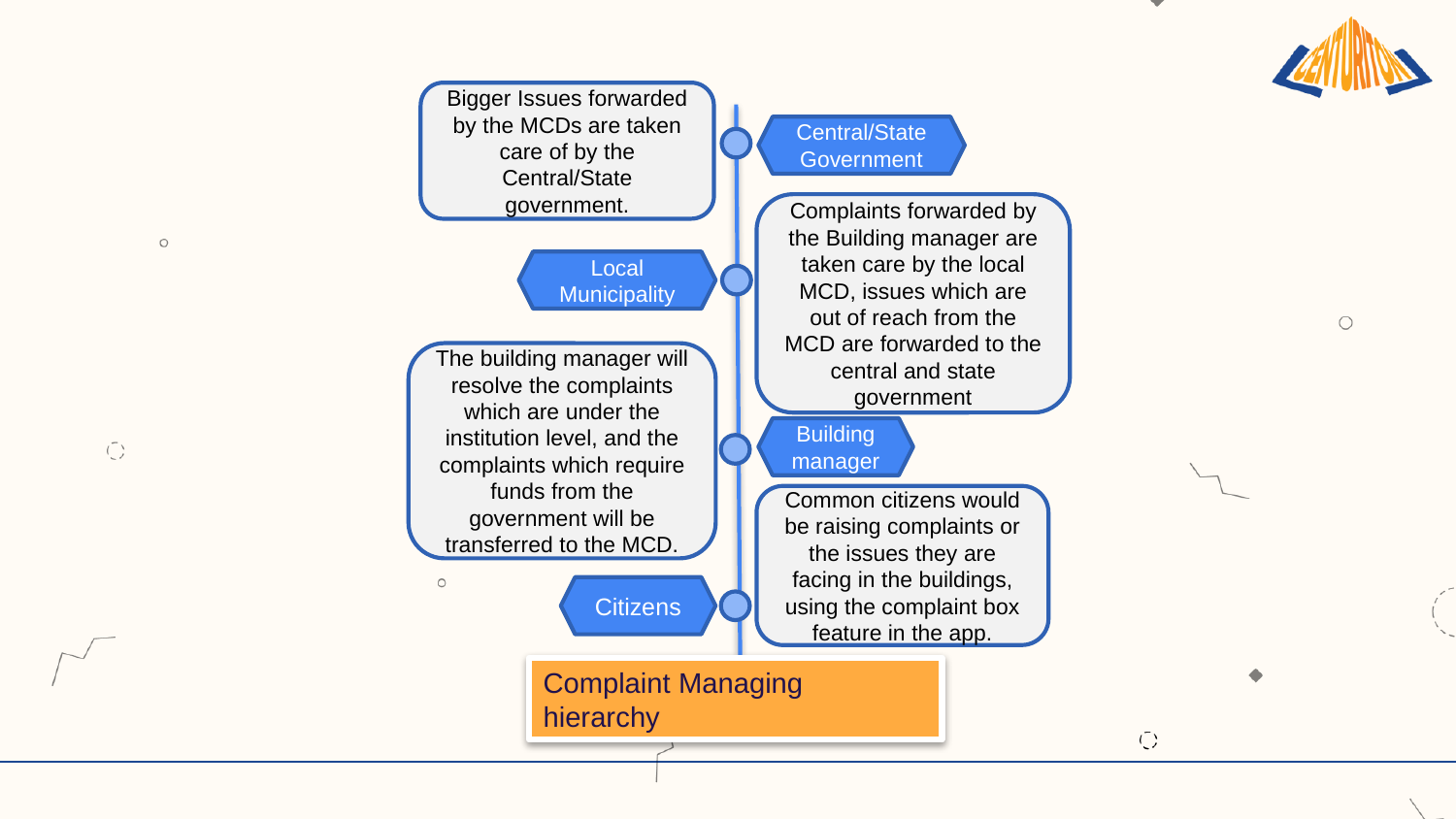

Bigger Issues forwarded by the MCDs are taken care of by the Central/State government.
Central/State Government

Complaints forwarded by the Building manager are taken care by the local MCD, issues which are out of reach from the MCD are forwarded to the central and state government
Local Municipality

The building manager will resolve the complaints which are under the institution level, and the complaints which require funds from the government will be transferred to the MCD.
Building manager

Common citizens would be raising complaints or the issues they are facing in the buildings, using the complaint box feature in the app.
Citizens

Complaint Managing hierarchy